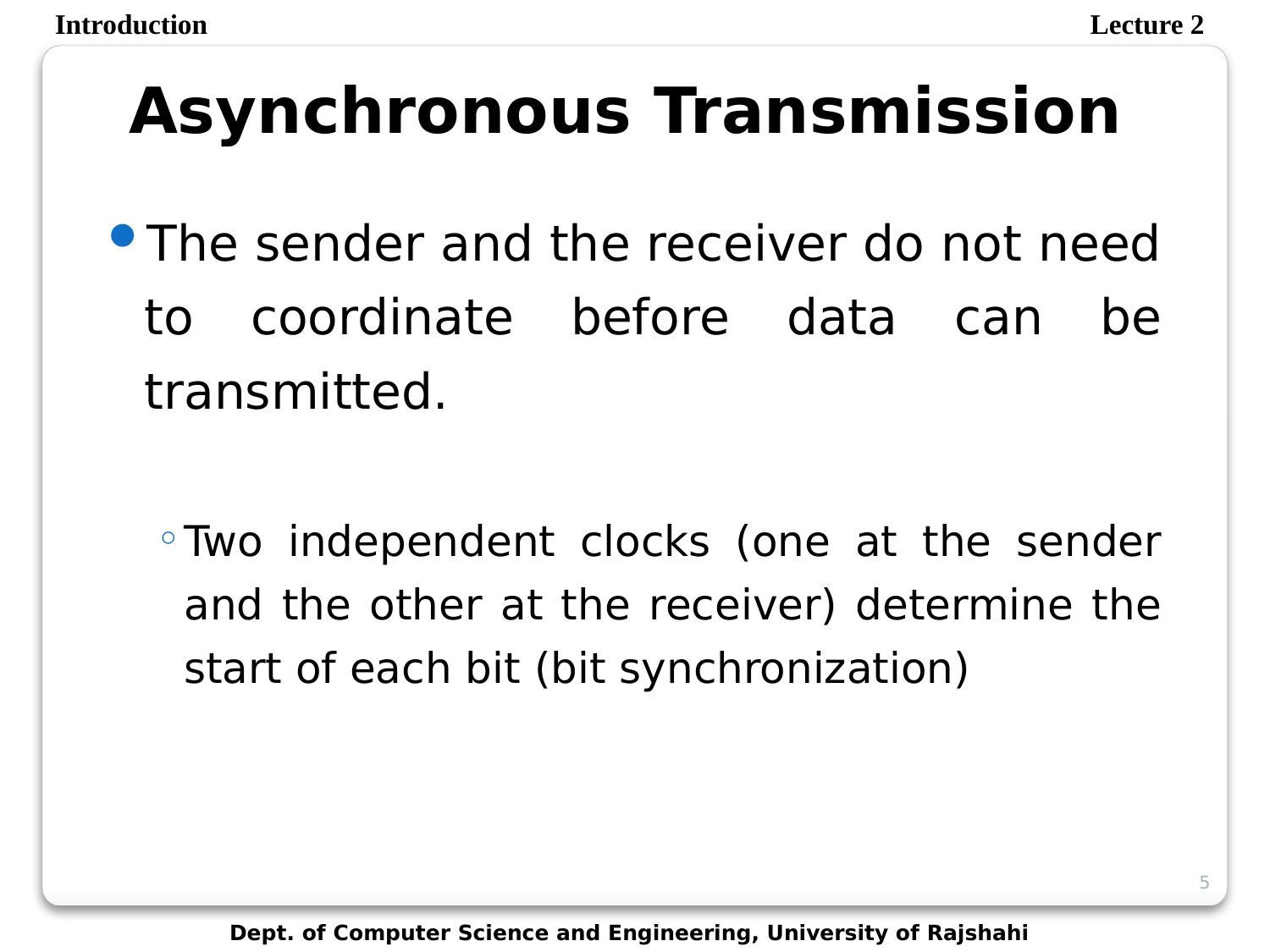

Introduction
Lecture 2
Asynchronous Transmission
The sender and the receiver do not need to coordinate before data can be transmitted.

Two independent clocks (one at the sender and the other at the receiver) determine the start of each bit (bit synchronization)
5
Dept. of Computer Science and Engineering, University of Rajshahi